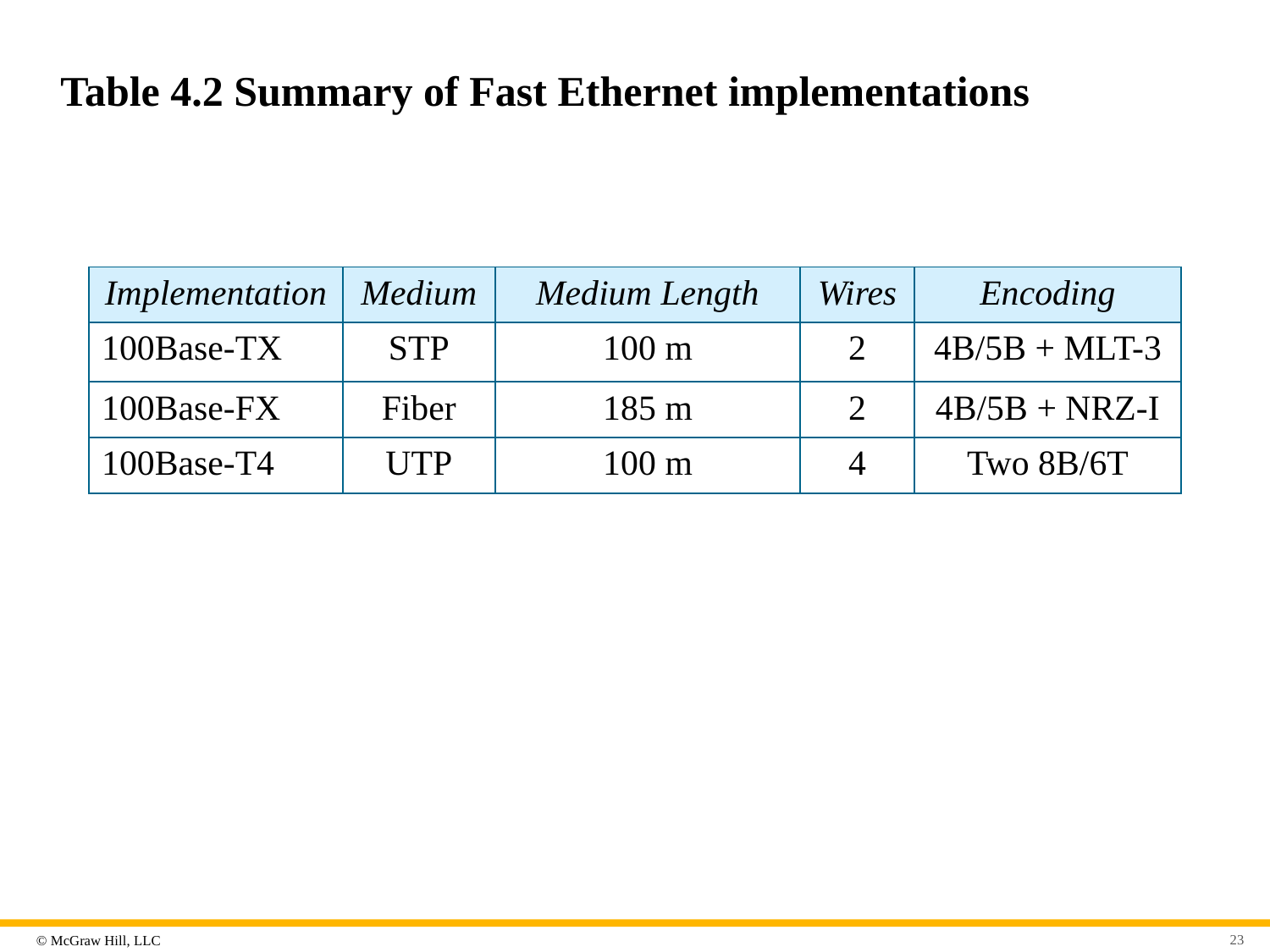

# Table 4.2 Summary of Fast Ethernet implementations
| Implementation | Medium | Medium Length | Wires | Encoding |
| --- | --- | --- | --- | --- |
| 100Base-TX | STP | 100 m | 2 | 4B/5B + MLT-3 |
| 100Base-FX | Fiber | 185 m | 2 | 4B/5B + NRZ-I |
| 100Base-T4 | UTP | 100 m | 4 | Two 8B/6T |
23